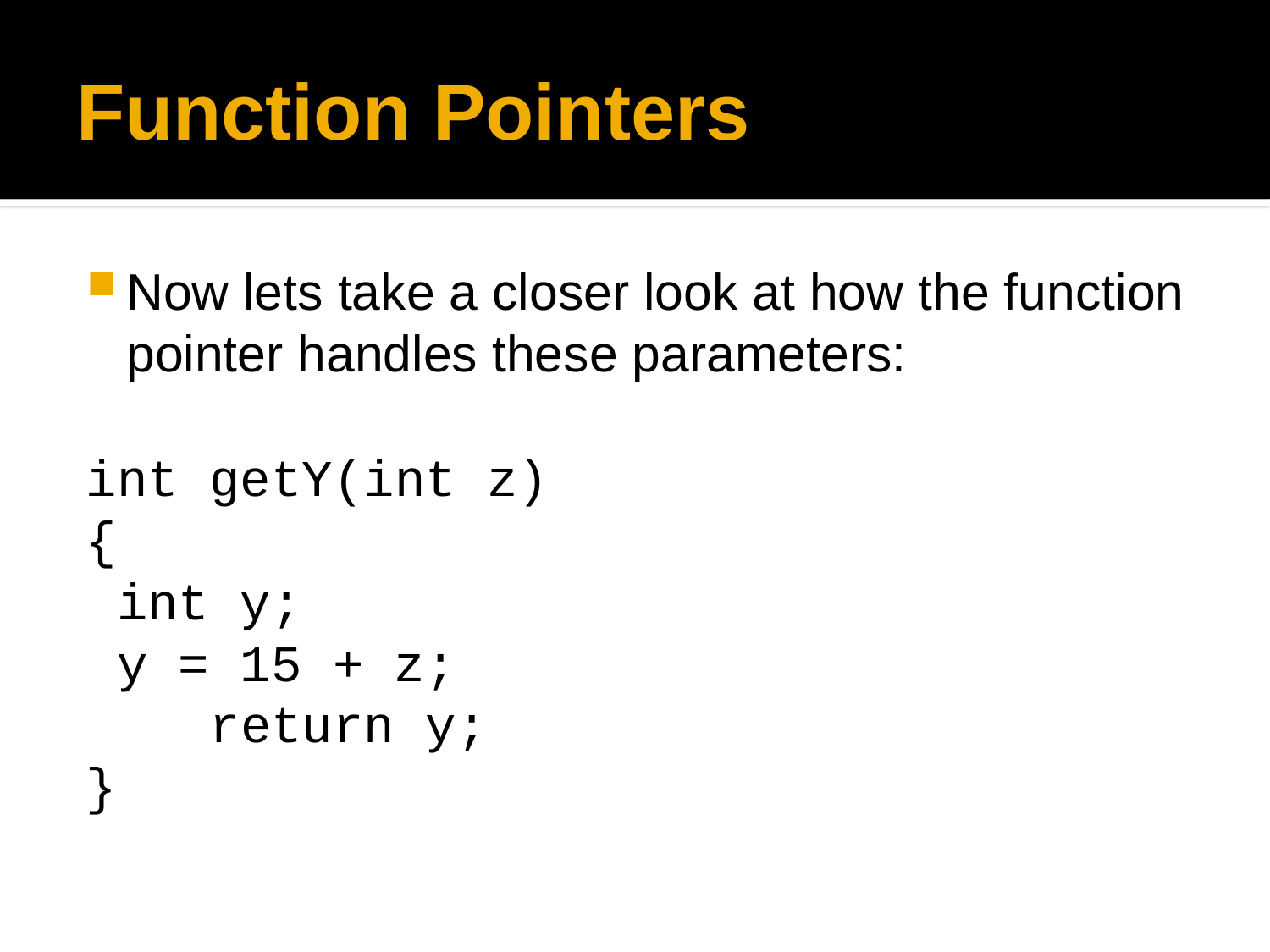

# Function Pointers
Now lets take a closer look at how the function pointer handles these parameters:

int getY(int z)
{
	 int y;
	 y = 15 + z;
    return y;
}